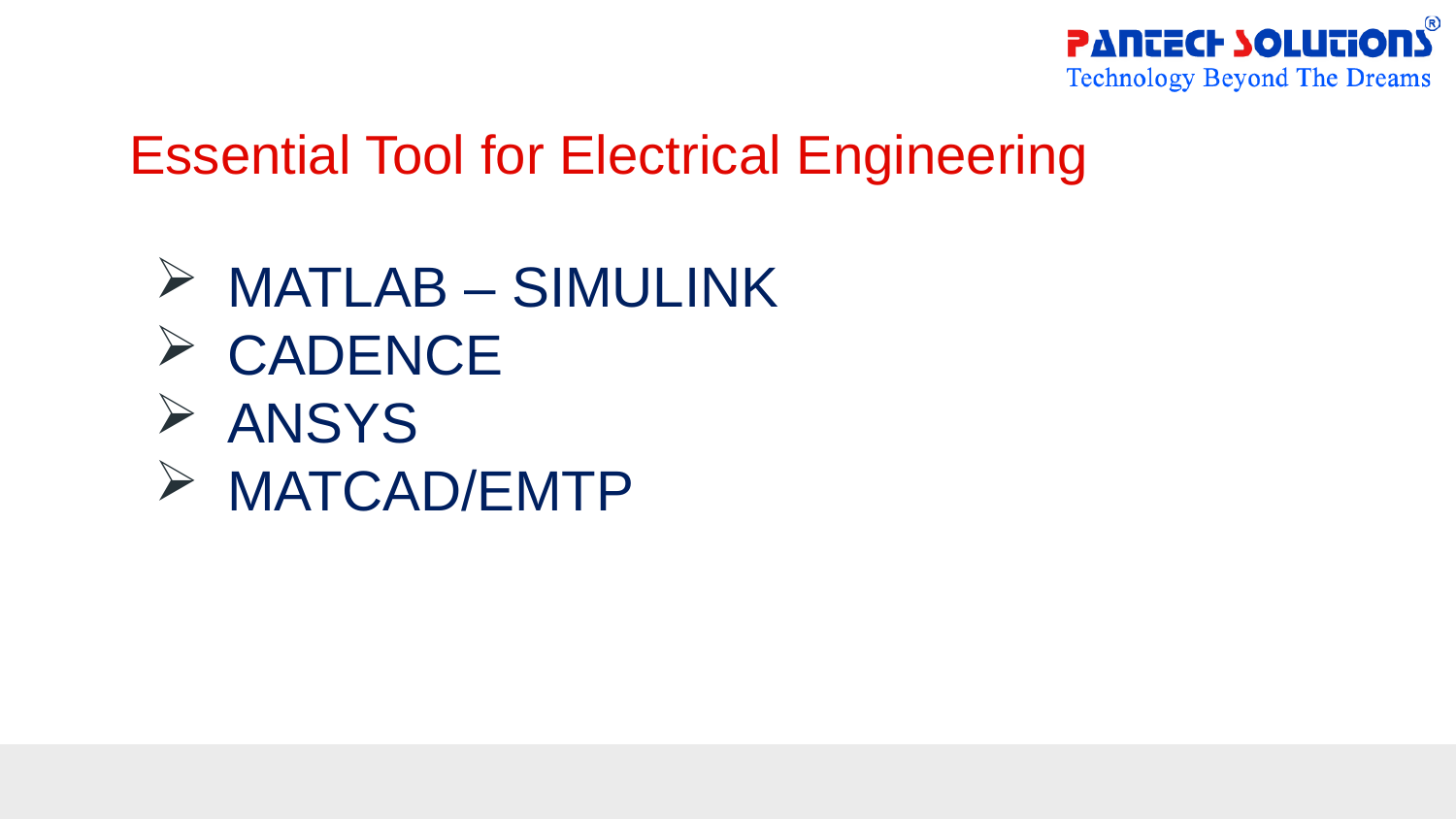

# Essential Tool for Electrical Engineering
MATLAB – SIMULINK
CADENCE
ANSYS
MATCAD/EMTP